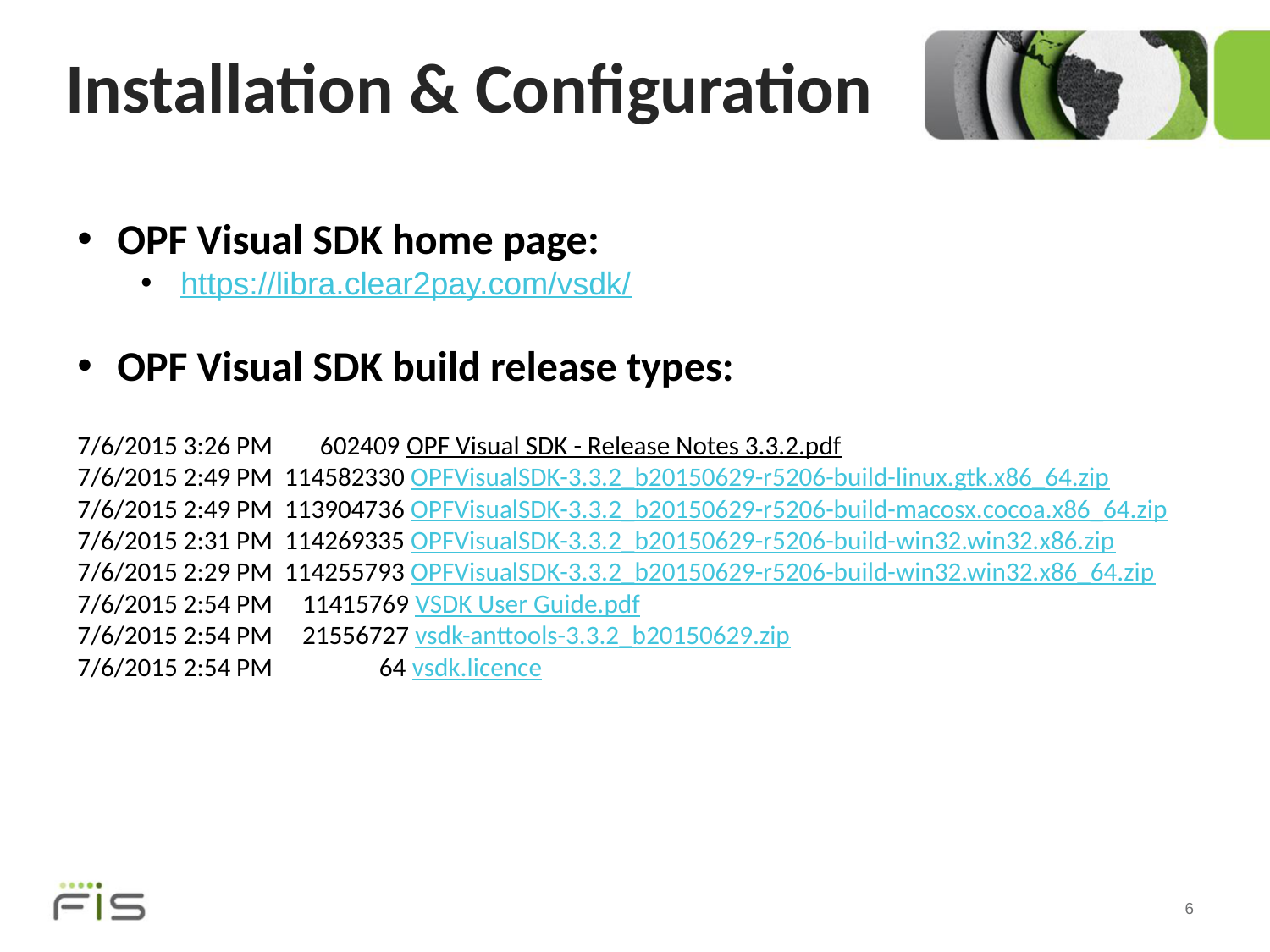

# Installation & Configuration
OPF Visual SDK home page:
https://libra.clear2pay.com/vsdk/

OPF Visual SDK build release types:

7/6/2015 3:26 PM        602409 OPF Visual SDK - Release Notes 3.3.2.pdf
7/6/2015 2:49 PM  114582330 OPFVisualSDK-3.3.2_b20150629-r5206-build-linux.gtk.x86_64.zip
7/6/2015 2:49 PM  113904736 OPFVisualSDK-3.3.2_b20150629-r5206-build-macosx.cocoa.x86_64.zip
7/6/2015 2:31 PM  114269335 OPFVisualSDK-3.3.2_b20150629-r5206-build-win32.win32.x86.zip
7/6/2015 2:29 PM  114255793 OPFVisualSDK-3.3.2_b20150629-r5206-build-win32.win32.x86_64.zip
7/6/2015 2:54 PM     11415769 VSDK User Guide.pdf
7/6/2015 2:54 PM     21556727 vsdk-anttools-3.3.2_b20150629.zip
7/6/2015 2:54 PM                  64 vsdk.licence
6